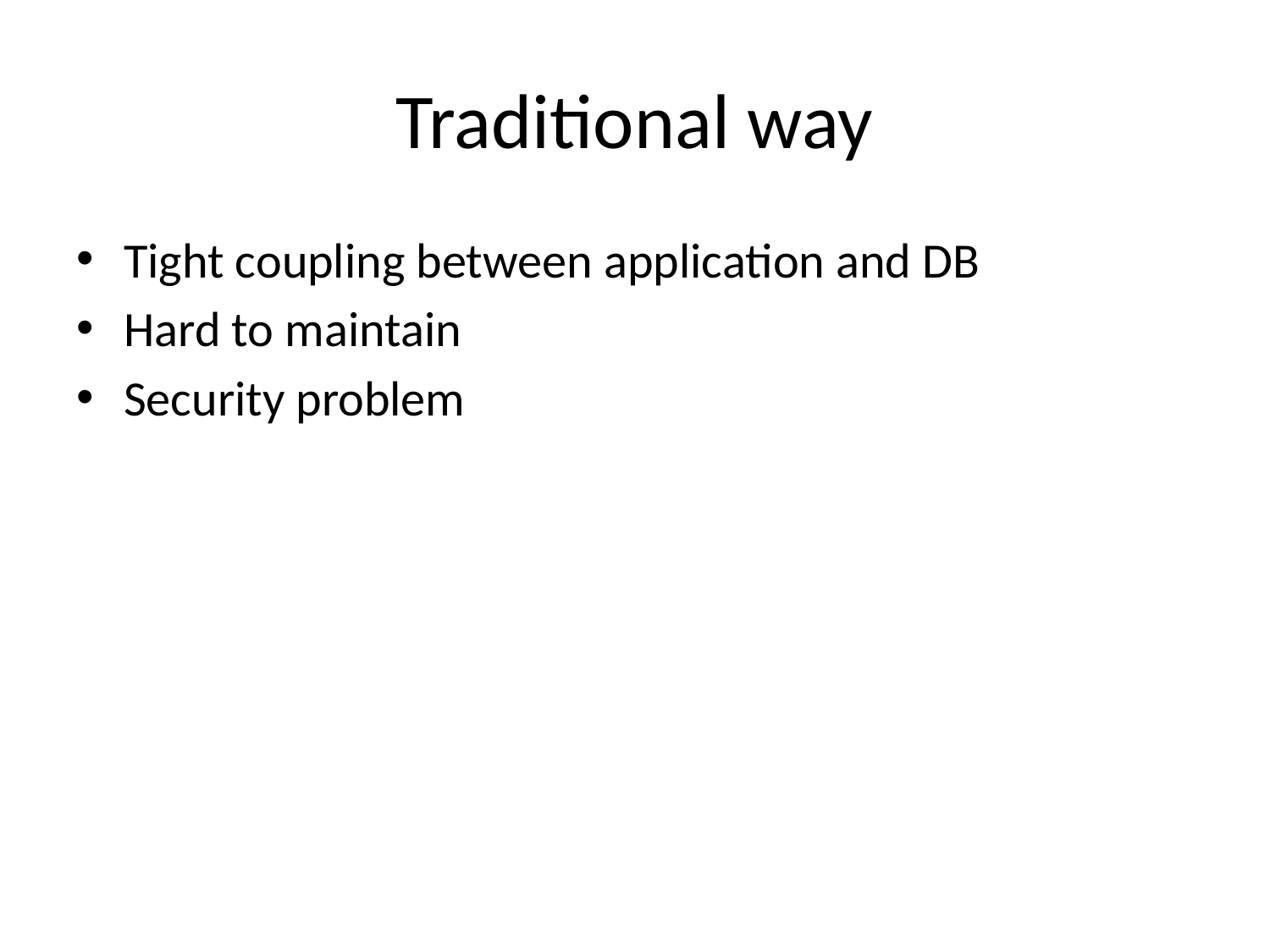

# Traditional way
Tight coupling between application and DB
Hard to maintain
Security problem